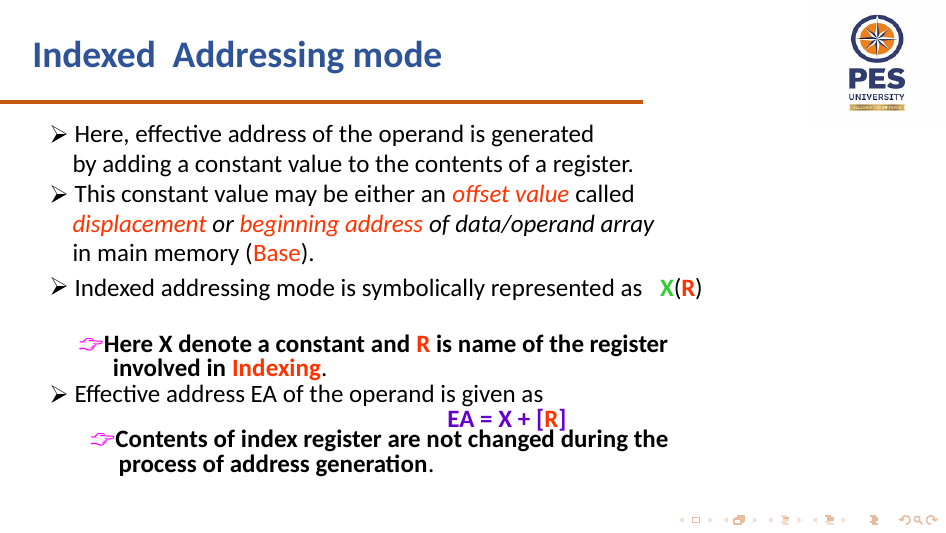

# Indexed  Addressing mode

 Here, effective address of the operand is generated
    by adding a constant value to the contents of a register.
 This constant value may be either an offset value called
    displacement or beginning address of data/operand array
    in main memory (Base).
 Indexed addressing mode is symbolically represented as  X(R)

     👉Here X denote a constant and R is name of the register
           involved in Indexing.
 Effective address EA of the operand is given as
	  	                 EA = X + [R]
       👉Contents of index register are not changed during the
            process of address generation.